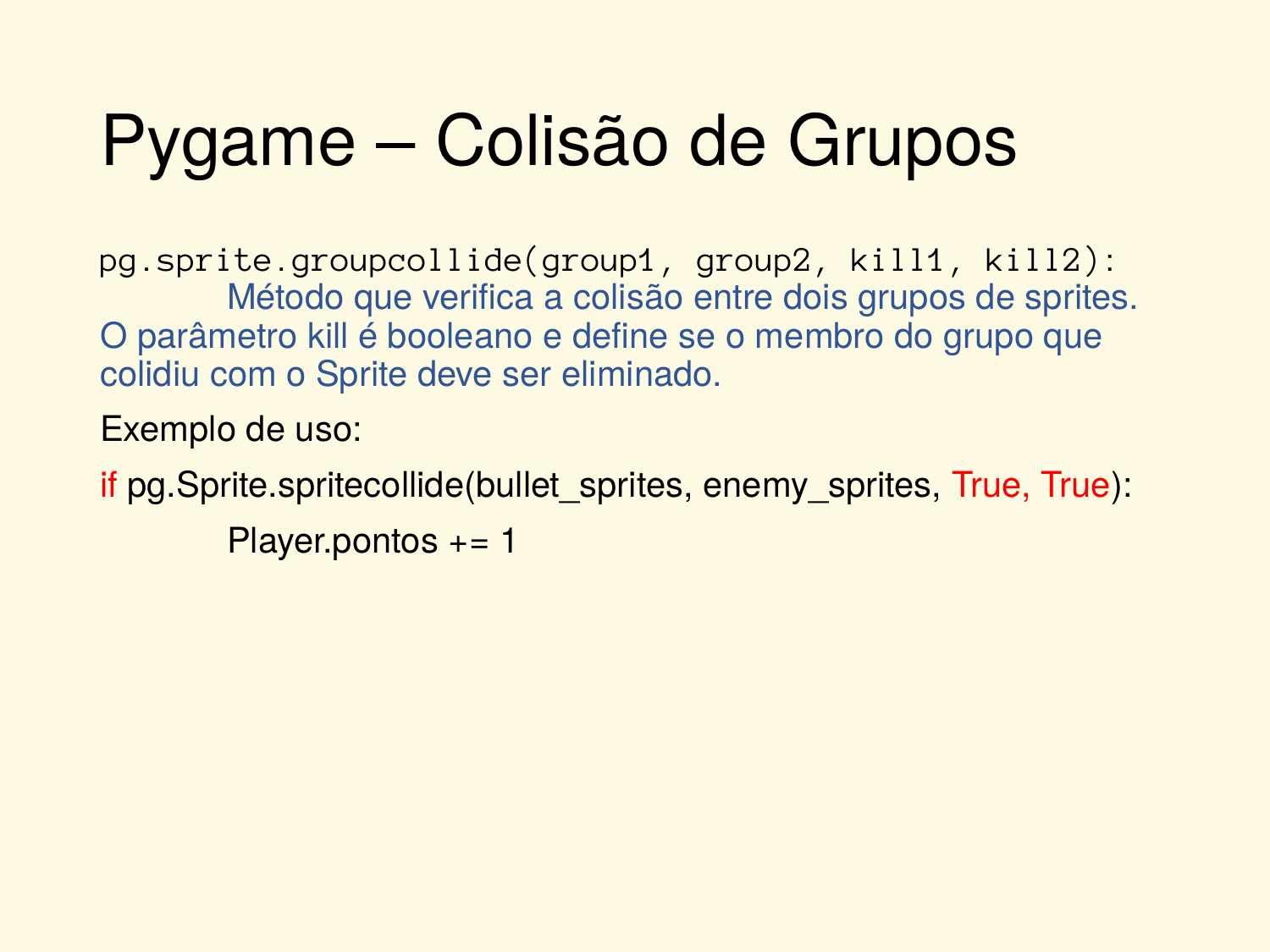

# Pygame – Colisão de Grupos
pg.sprite.groupcollide(group1, group2, kill1, kill2): 	Método que verifica a colisão entre dois grupos de sprites. O parâmetro kill é booleano e define se o membro do grupo que colidiu com o Sprite deve ser eliminado.
Exemplo de uso:
if pg.Sprite.spritecollide(bullet_sprites, enemy_sprites, True, True):
	Player.pontos += 1